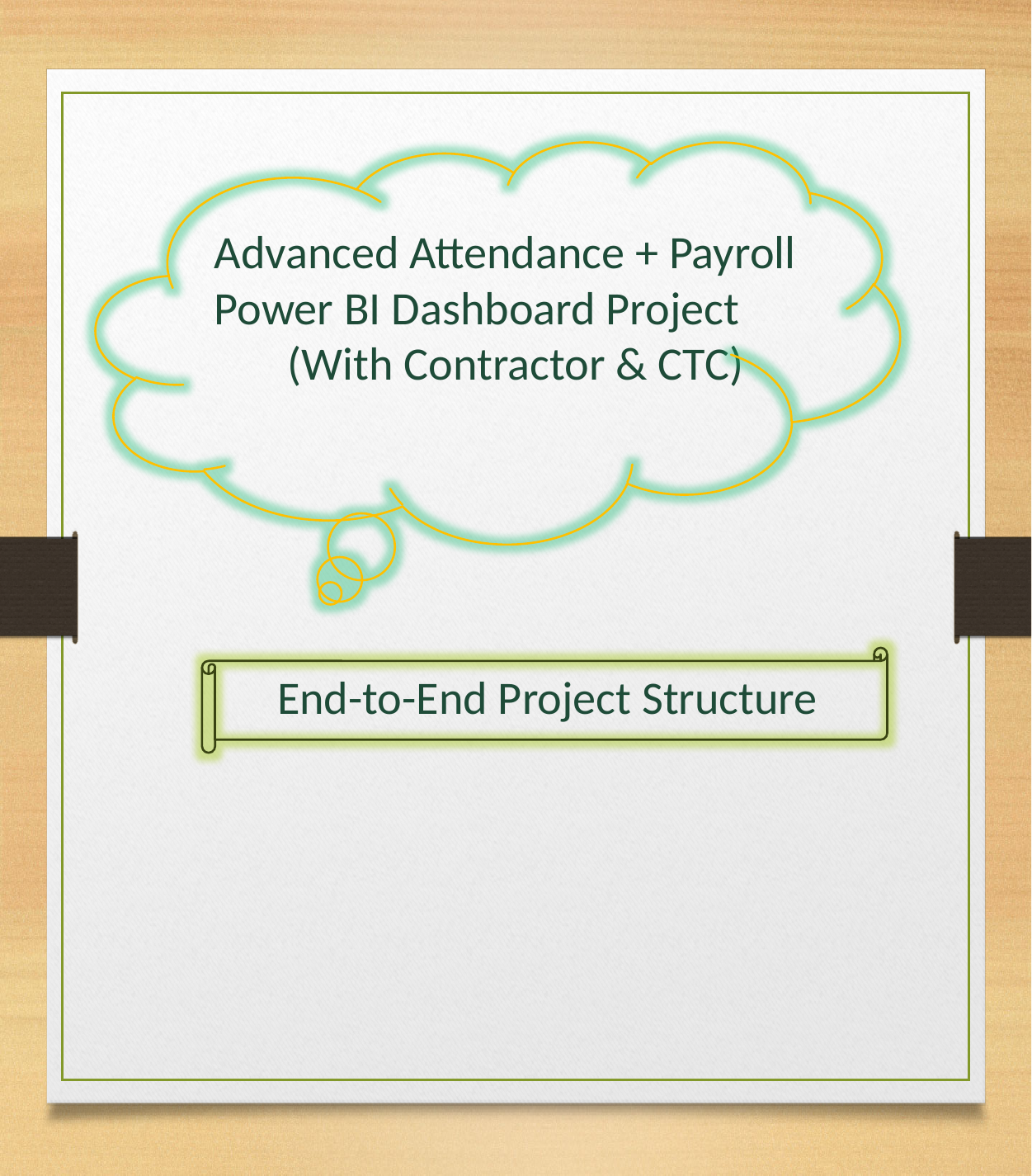

Advanced Attendance + Payroll Power BI Dashboard Project
       (With Contractor & CTC)

      End-to-End Project Structure